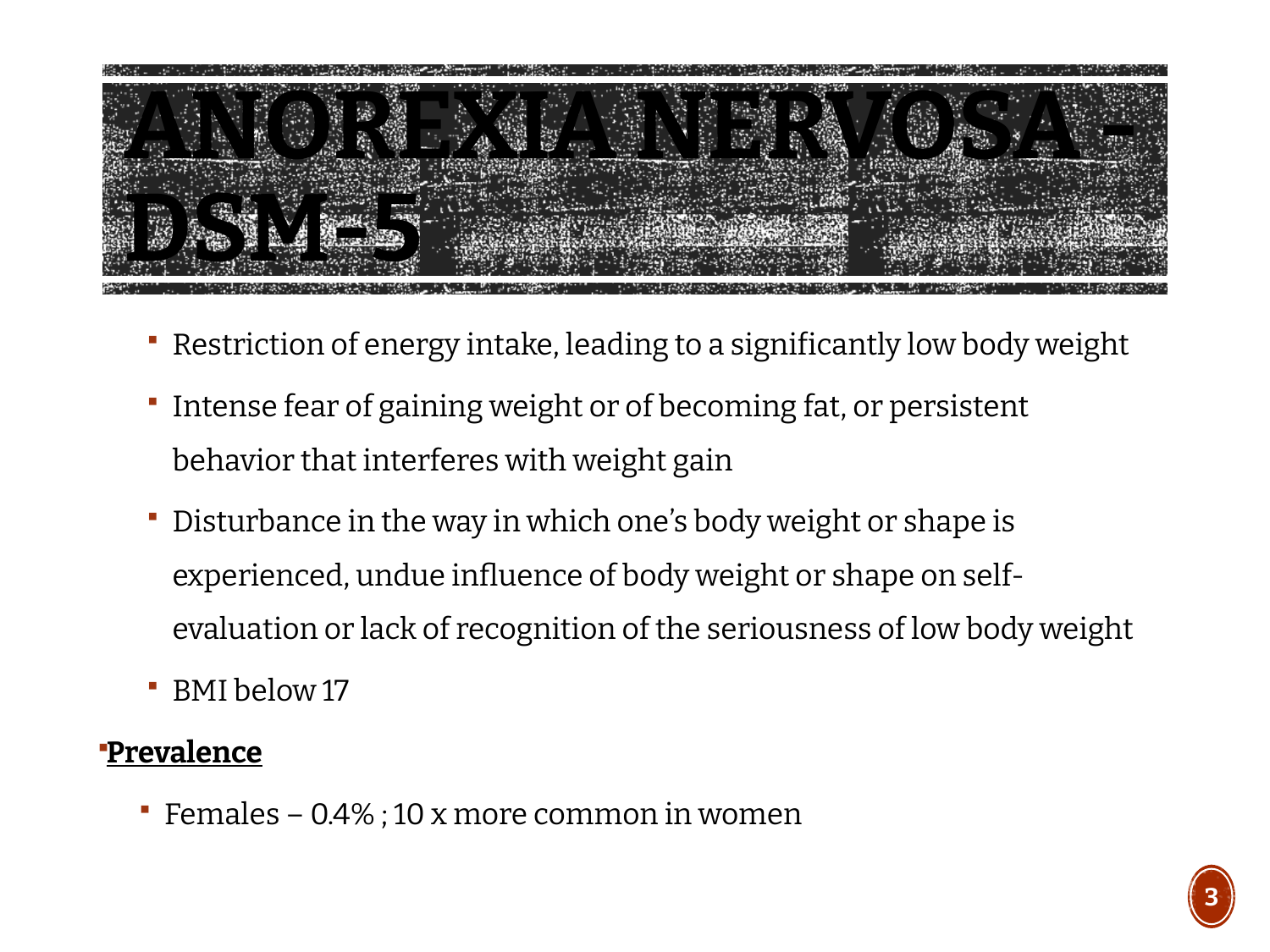

# Anorexia Nervosa - DSM-5

Restriction of energy intake, leading to a significantly low body weight
Intense fear of gaining weight or of becoming fat, or persistent behavior that interferes with weight gain
Disturbance in the way in which one’s body weight or shape is experienced, undue influence of body weight or shape on self-evaluation or lack of recognition of the seriousness of low body weight
BMI below 17
Prevalence
Females – 0.4% ; 10 x more common in women

3